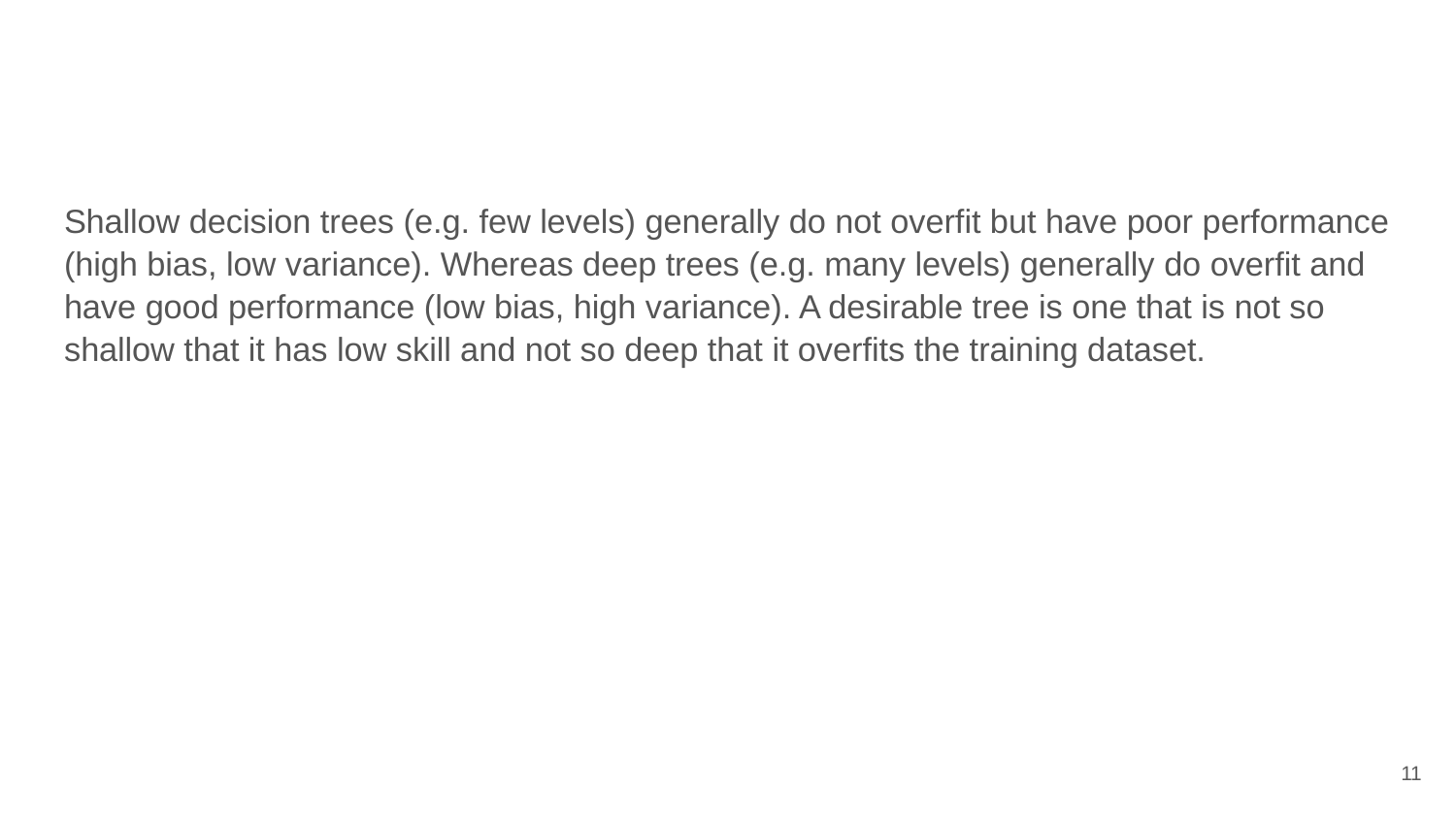

#
Shallow decision trees (e.g. few levels) generally do not overfit but have poor performance (high bias, low variance). Whereas deep trees (e.g. many levels) generally do overfit and have good performance (low bias, high variance). A desirable tree is one that is not so shallow that it has low skill and not so deep that it overfits the training dataset.
11